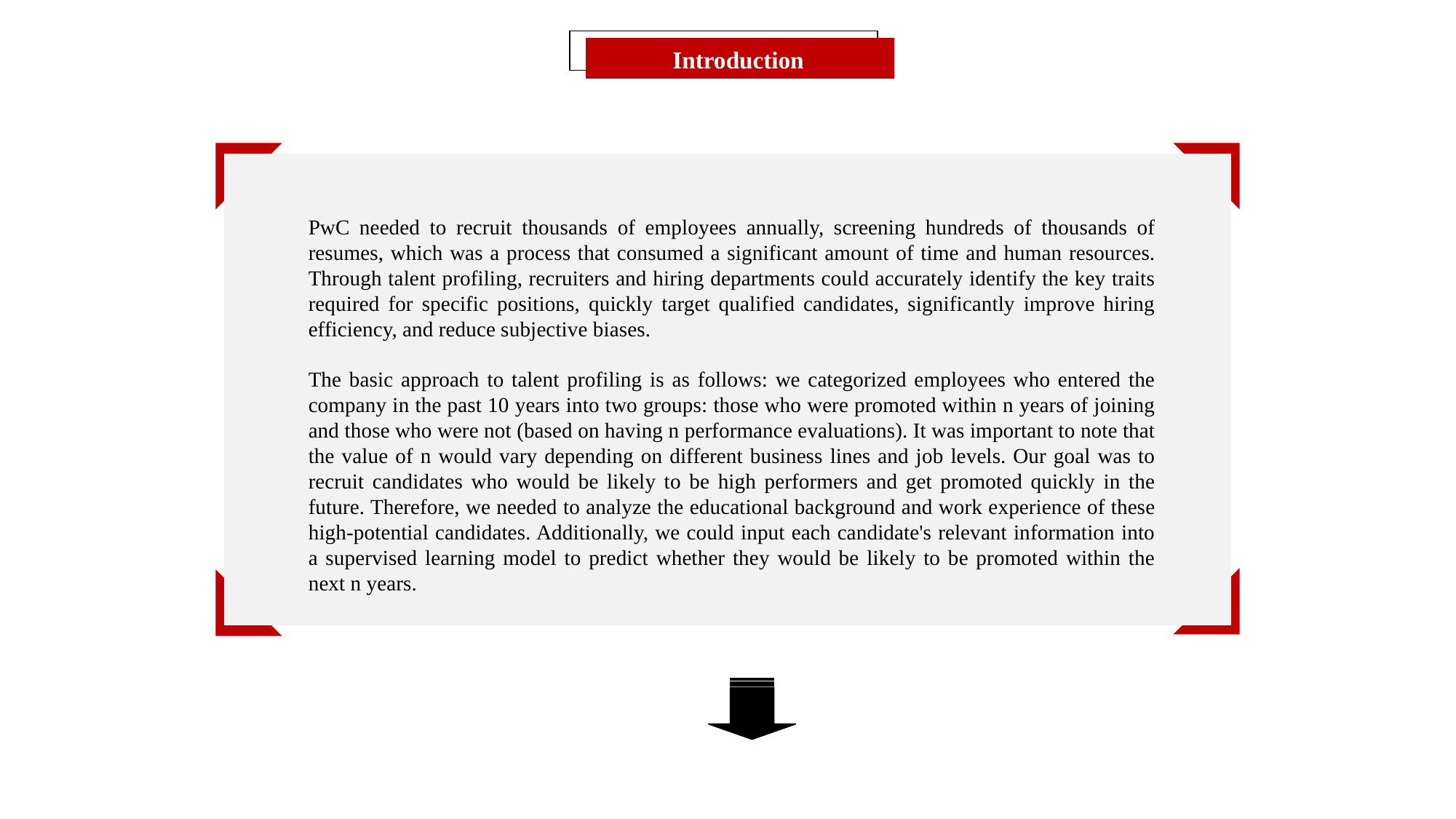

Introduction

PwC needed to recruit thousands of employees annually, screening hundreds of thousands of resumes, which was a process that consumed a significant amount of time and human resources. Through talent profiling, recruiters and hiring departments could accurately identify the key traits required for specific positions, quickly target qualified candidates, significantly improve hiring efficiency, and reduce subjective biases.

The basic approach to talent profiling is as follows: we categorized employees who entered the company in the past 10 years into two groups: those who were promoted within n years of joining and those who were not (based on having n performance evaluations). It was important to note that the value of n would vary depending on different business lines and job levels. Our goal was to recruit candidates who would be likely to be high performers and get promoted quickly in the future. Therefore, we needed to analyze the educational background and work experience of these high-potential candidates. Additionally, we could input each candidate's relevant information into a supervised learning model to predict whether they would be likely to be promoted within the next n years.